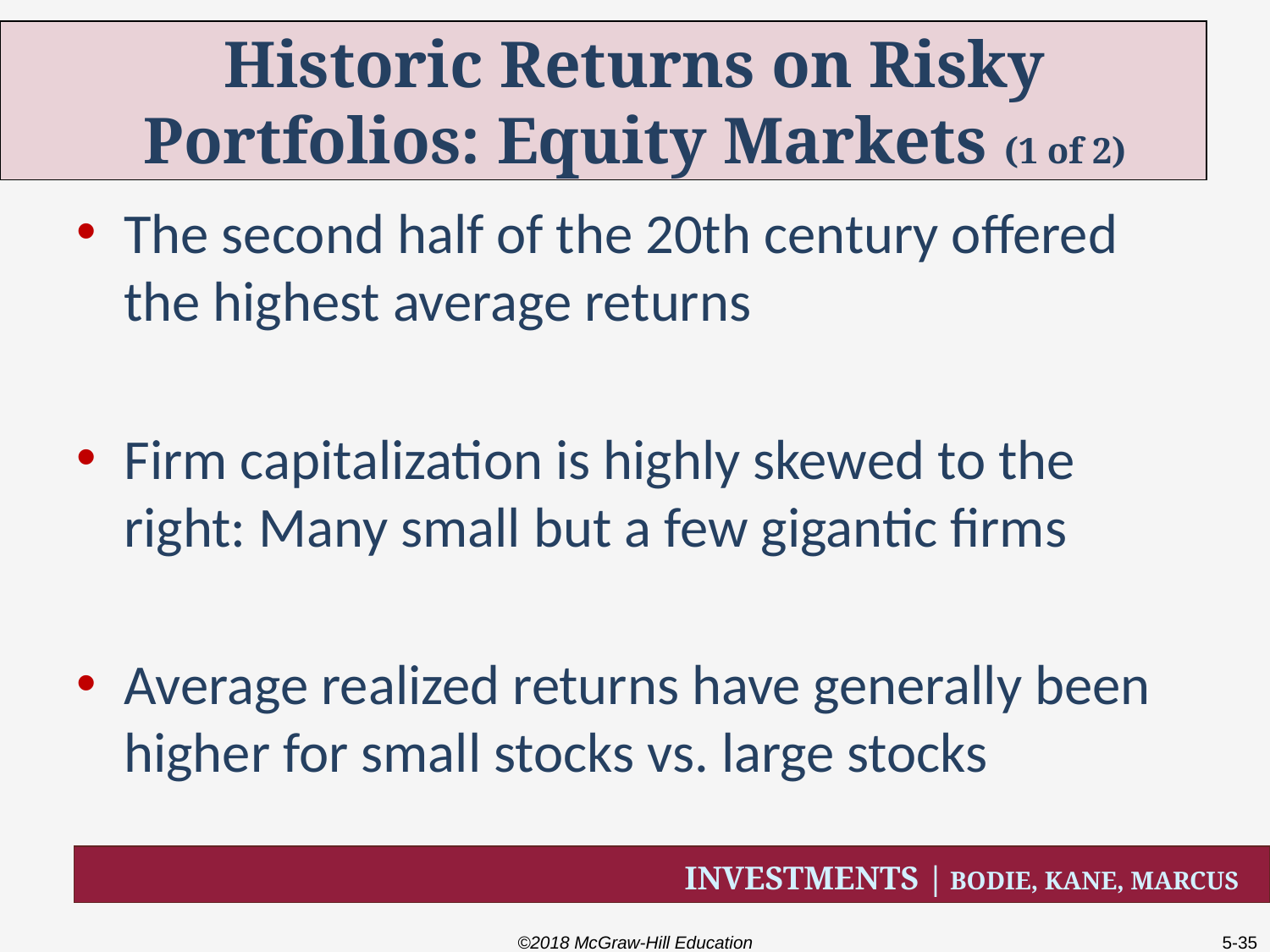

# Historic Returns on Risky Portfolios: Equity Markets (1 of 2)
The second half of the 20th century offered the highest average returns

Firm capitalization is highly skewed to the right: Many small but a few gigantic firms

Average realized returns have generally been higher for small stocks vs. large stocks
©2018 McGraw-Hill Education
5-35